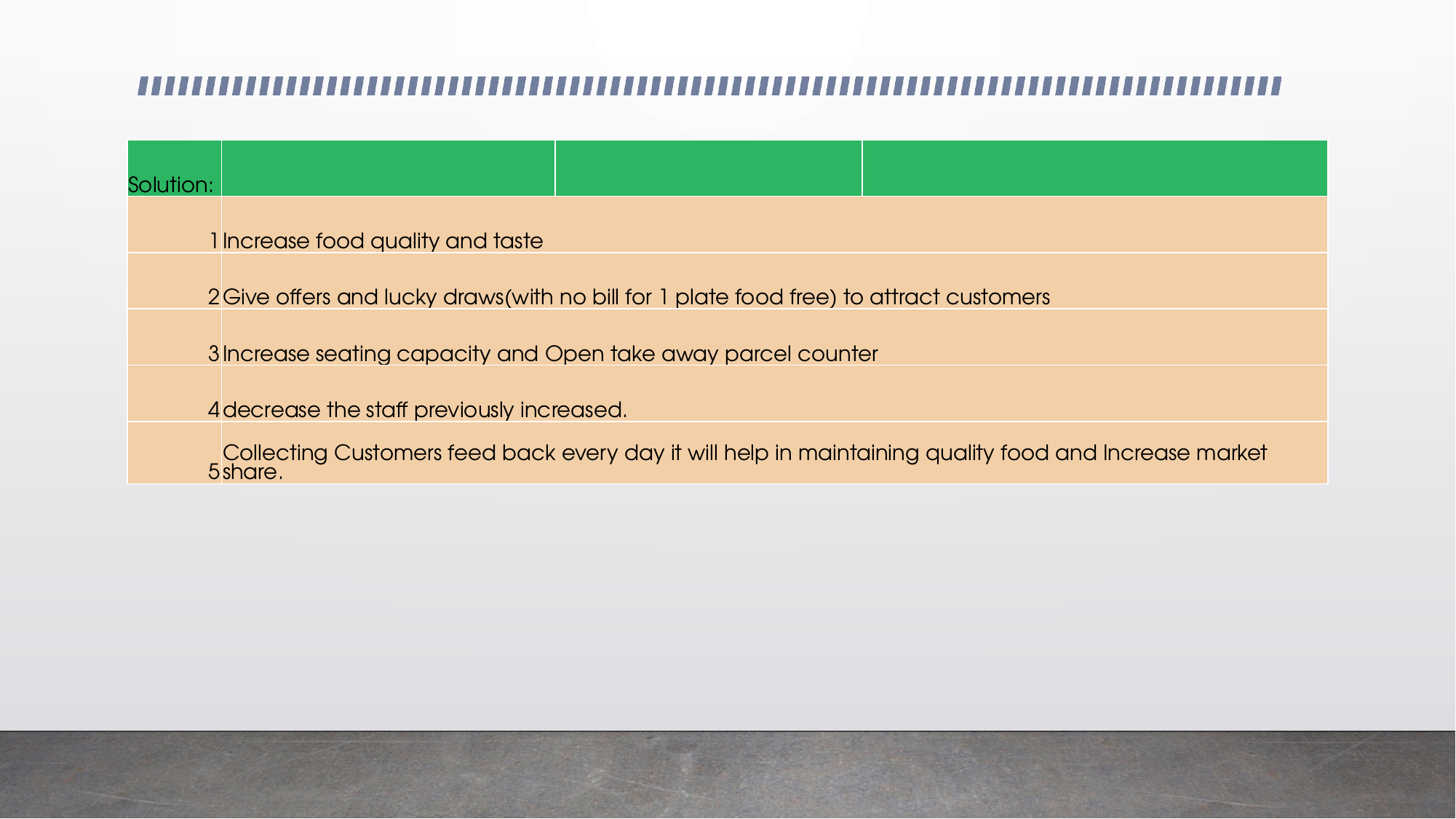

| Solution: |  |  |  |
| --- | --- | --- | --- |
| 1 | Increase food quality and taste |  |  |
| 2 | Give offers and lucky draws(with no bill for 1 plate food free) to attract customers |  |  |
| 3 | Increase seating capacity and Open take away parcel counter |  |  |
| 4 | decrease the staff previously increased. |  |  |
| 5 | Collecting Customers feed back every day it will help in maintaining quality food and Increase market share. |  |  |